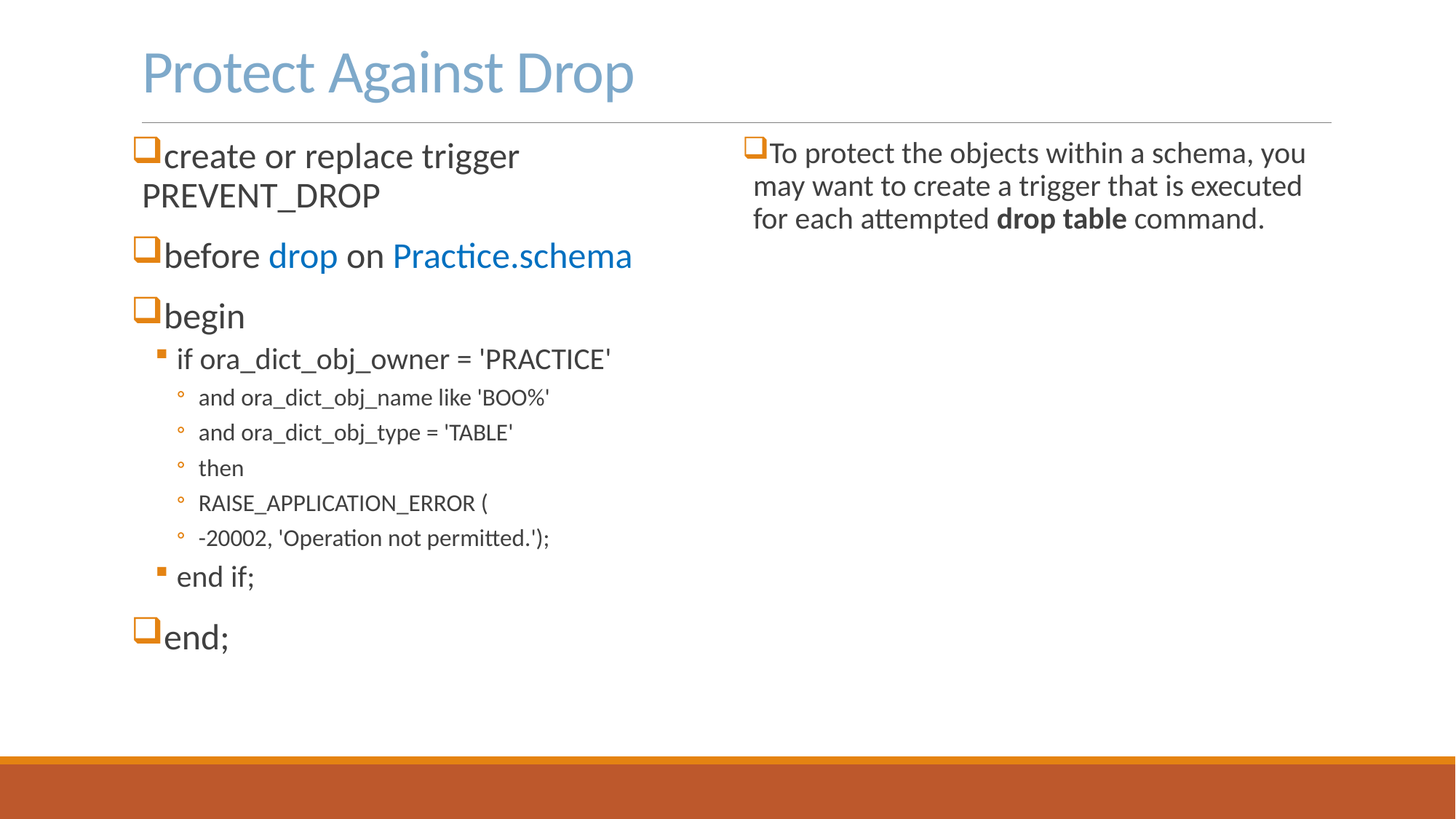

# Protect Against Drop
create or replace trigger PREVENT_DROP
before drop on Practice.schema
begin
if ora_dict_obj_owner = 'PRACTICE'
and ora_dict_obj_name like 'BOO%'
and ora_dict_obj_type = 'TABLE'
then
RAISE_APPLICATION_ERROR (
-20002, 'Operation not permitted.');
end if;
end;
To protect the objects within a schema, you may want to create a trigger that is executed for each attempted drop table command.